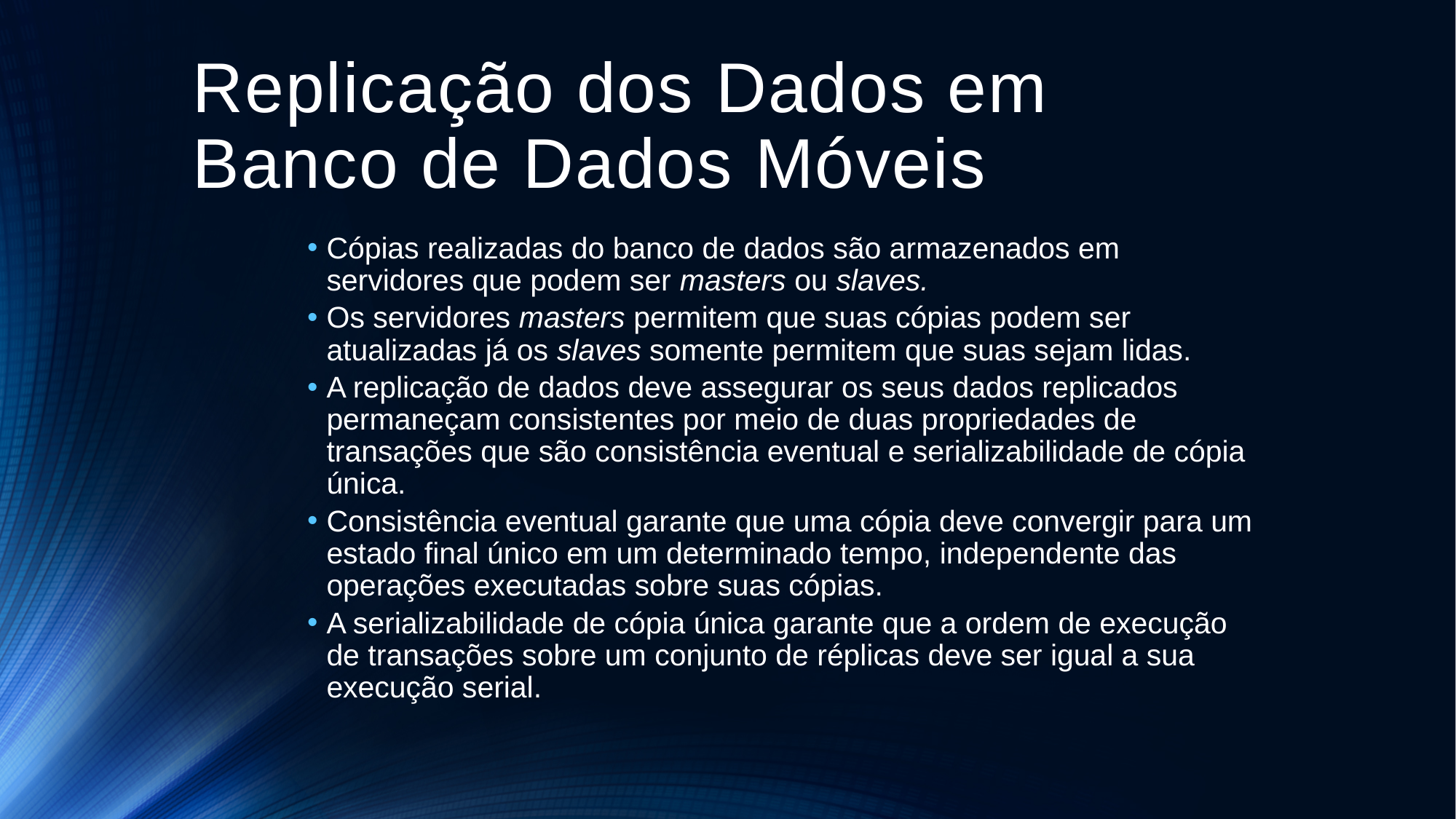

# Replicação dos Dados em Banco de Dados Móveis
Cópias realizadas do banco de dados são armazenados em servidores que podem ser masters ou slaves.
Os servidores masters permitem que suas cópias podem ser atualizadas já os slaves somente permitem que suas sejam lidas.
A replicação de dados deve assegurar os seus dados replicados permaneçam consistentes por meio de duas propriedades de transações que são consistência eventual e serializabilidade de cópia única.
Consistência eventual garante que uma cópia deve convergir para um estado final único em um determinado tempo, independente das operações executadas sobre suas cópias.
A serializabilidade de cópia única garante que a ordem de execução de transações sobre um conjunto de réplicas deve ser igual a sua execução serial.